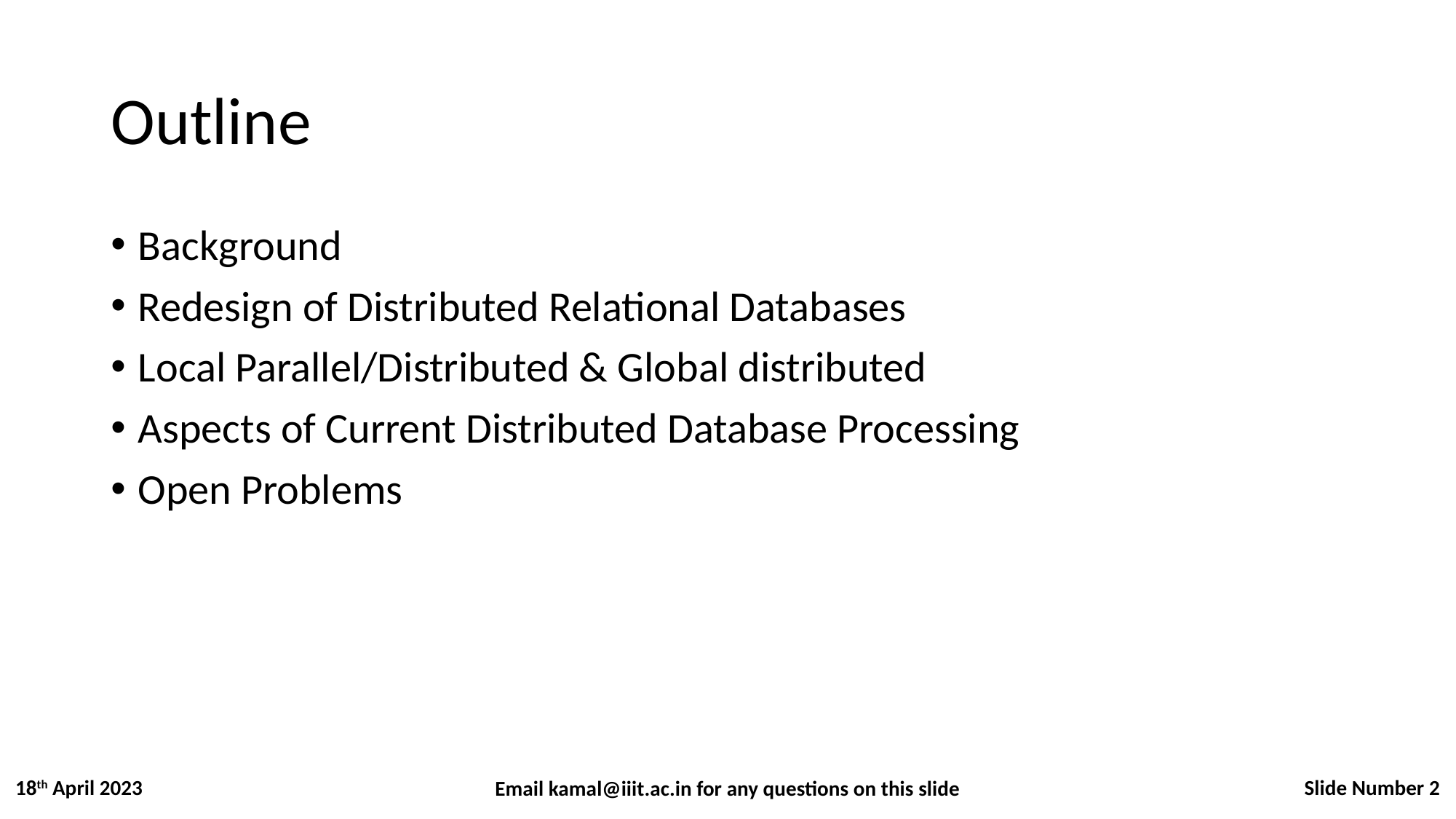

# Outline
Background
Redesign of Distributed Relational Databases
Local Parallel/Distributed & Global distributed
Aspects of Current Distributed Database Processing
Open Problems
Slide Number 2
18th April 2023
Email kamal@iiit.ac.in for any questions on this slide